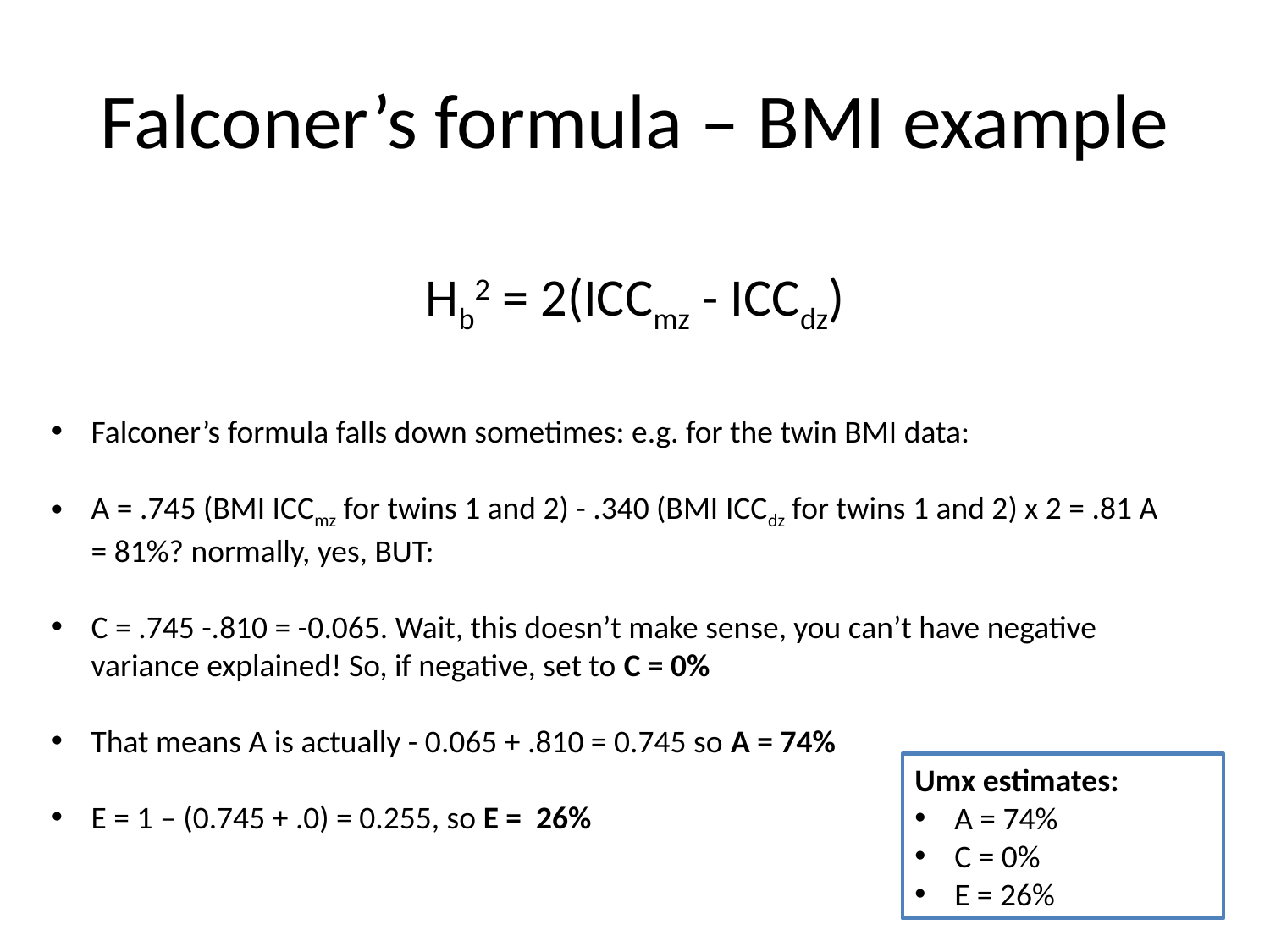

# Falconer’s formula – BMI example
Hb2 = 2(ICCmz - ICCdz)
Falconer’s formula falls down sometimes: e.g. for the twin BMI data:

A = .745 (BMI ICCmz for twins 1 and 2) - .340 (BMI ICCdz for twins 1 and 2) x 2 = .81 A = 81%? normally, yes, BUT:

C = .745 -.810 = -0.065. Wait, this doesn’t make sense, you can’t have negative variance explained! So, if negative, set to C = 0%

That means A is actually - 0.065 + .810 = 0.745 so A = 74%

E = 1 – (0.745 + .0) = 0.255, so E =  26%
Umx estimates:
A = 74%
C = 0%
E = 26%